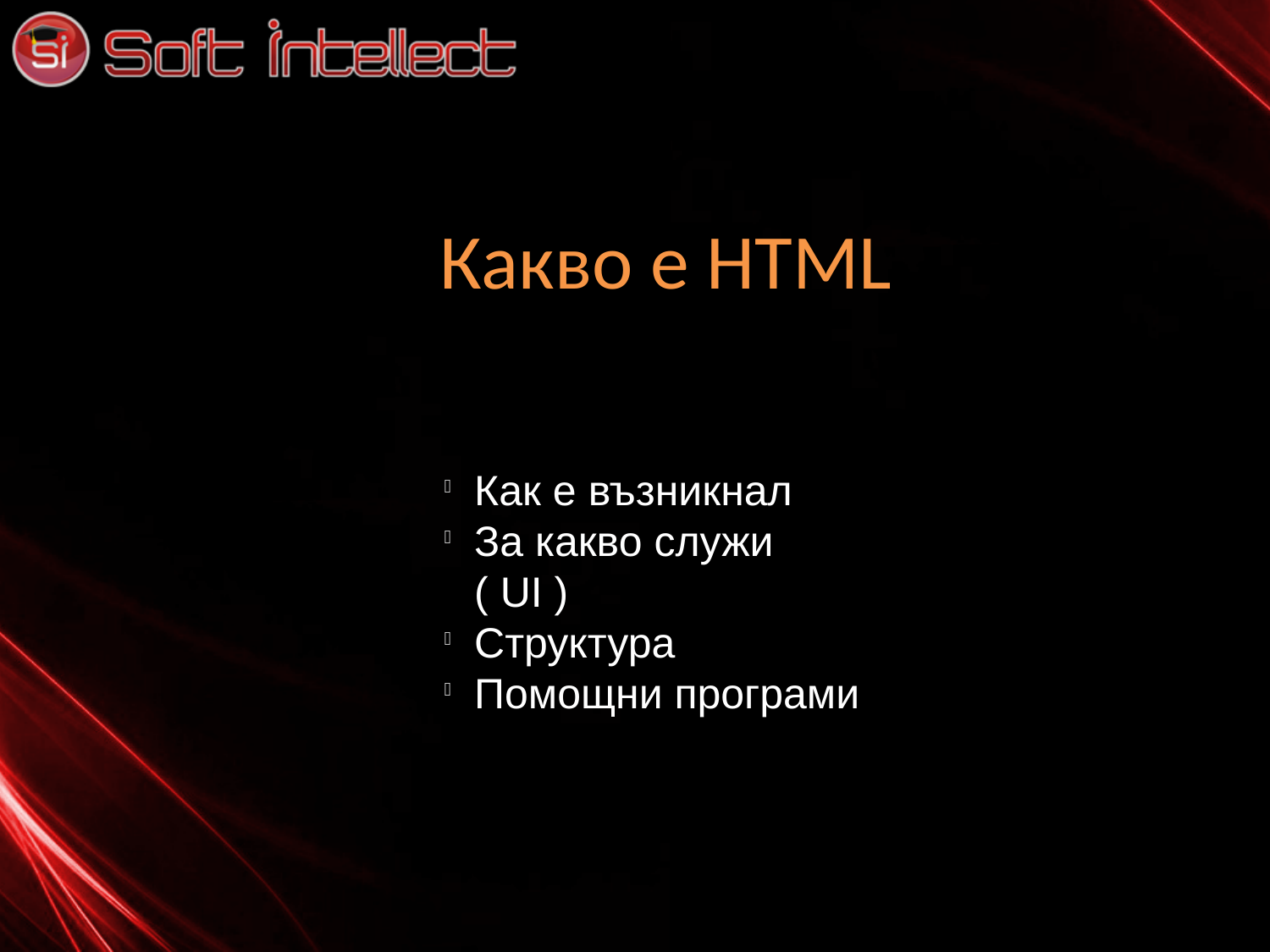

Какво е HTML
Как е възникнал
За какво служи ( UI )
Структура
Помощни програми